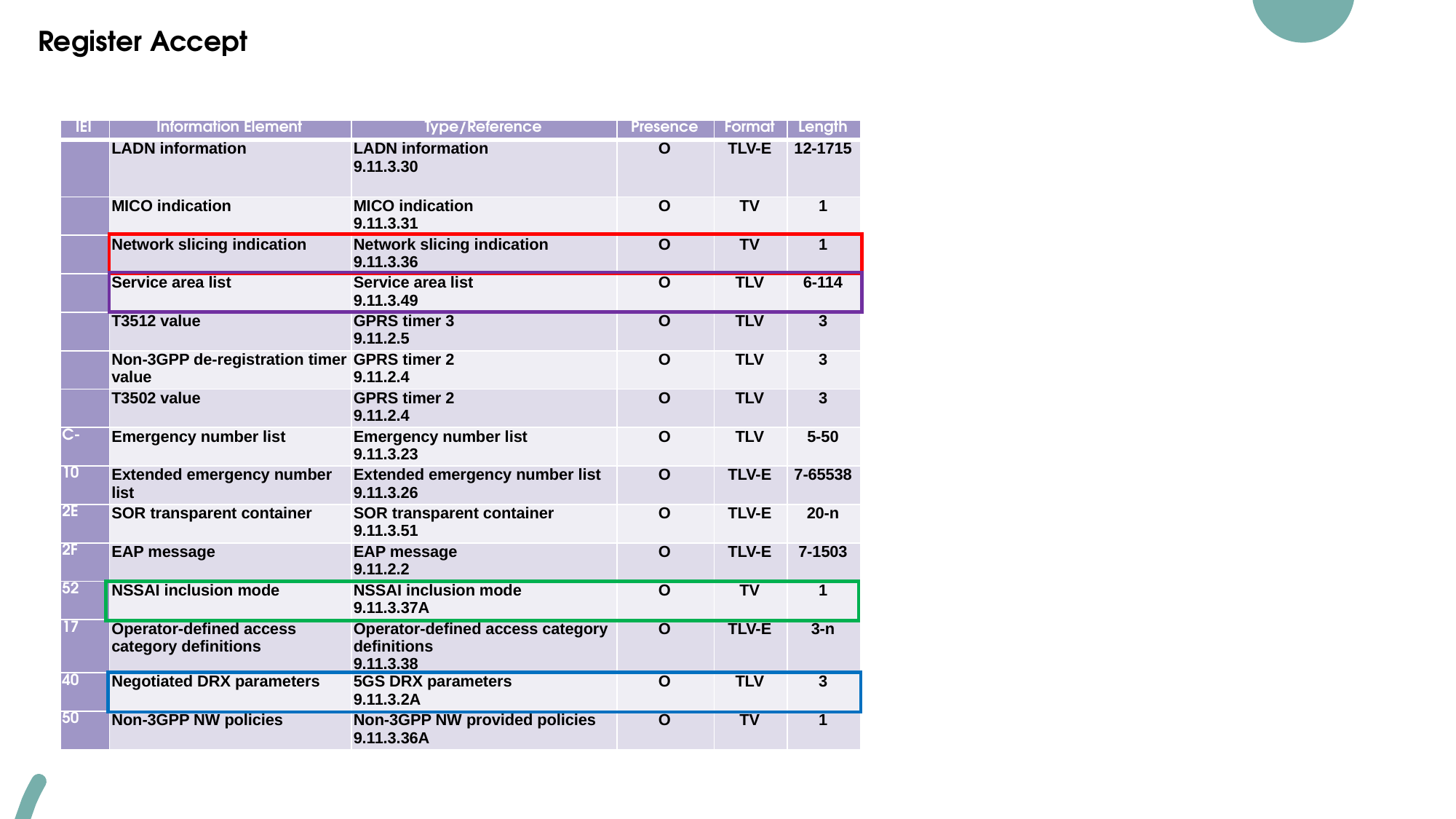

Register Accept
| IEI | Information Element | Type/Reference | Presence | Format | Length |
| --- | --- | --- | --- | --- | --- |
|  | LADN information | LADN information 9.11.3.30 | O | TLV-E | 12-1715 |
|  | MICO indication | MICO indication 9.11.3.31 | O | TV | 1 |
|  | Network slicing indication | Network slicing indication 9.11.3.36 | O | TV | 1 |
|  | Service area list | Service area list 9.11.3.49 | O | TLV | 6-114 |
|  | T3512 value | GPRS timer 3 9.11.2.5 | O | TLV | 3 |
|  | Non-3GPP de-registration timer value | GPRS timer 2 9.11.2.4 | O | TLV | 3 |
|  | T3502 value | GPRS timer 2 9.11.2.4 | O | TLV | 3 |
| C- | Emergency number list | Emergency number list 9.11.3.23 | O | TLV | 5-50 |
| 10 | Extended emergency number list | Extended emergency number list 9.11.3.26 | O | TLV-E | 7-65538 |
| 2E | SOR transparent container | SOR transparent container 9.11.3.51 | O | TLV-E | 20-n |
| 2F | EAP message | EAP message 9.11.2.2 | O | TLV-E | 7-1503 |
| 52 | NSSAI inclusion mode | NSSAI inclusion mode 9.11.3.37A | O | TV | 1 |
| 17 | Operator-defined access category definitions | Operator-defined access category definitions 9.11.3.38 | O | TLV-E | 3-n |
| 40 | Negotiated DRX parameters | 5GS DRX parameters 9.11.3.2A | O | TLV | 3 |
| 50 | Non-3GPP NW policies | Non-3GPP NW provided policies 9.11.3.36A | O | TV | 1 |